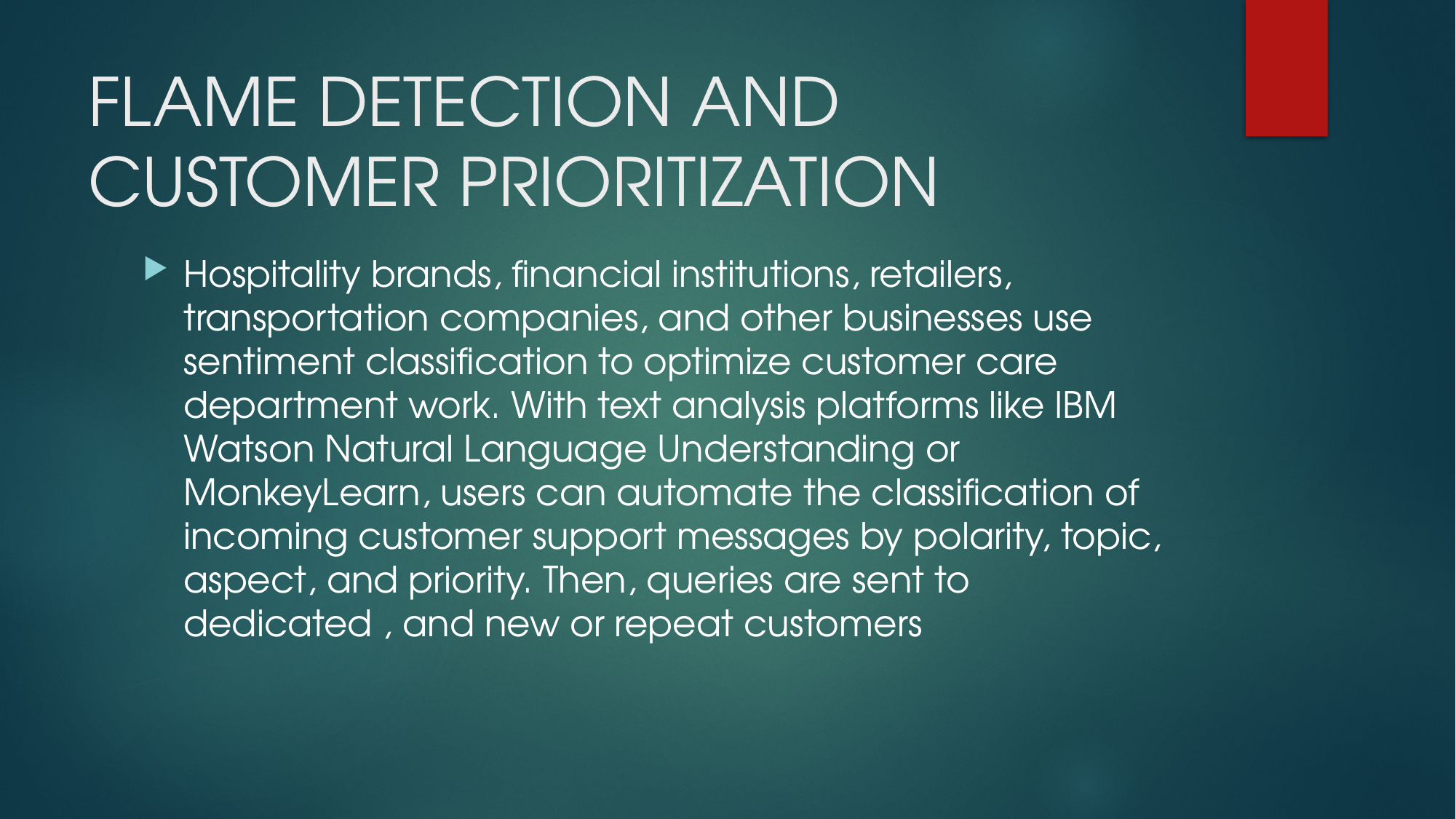

# FLAME DETECTION AND CUSTOMER PRIORITIZATION
Hospitality brands, financial institutions, retailers, transportation companies, and other businesses use sentiment classification to optimize customer care department work. With text analysis platforms like IBM Watson Natural Language Understanding or MonkeyLearn, users can automate the classification of incoming customer support messages by polarity, topic, aspect, and priority. Then, queries are sent to dedicated , and new or repeat customers